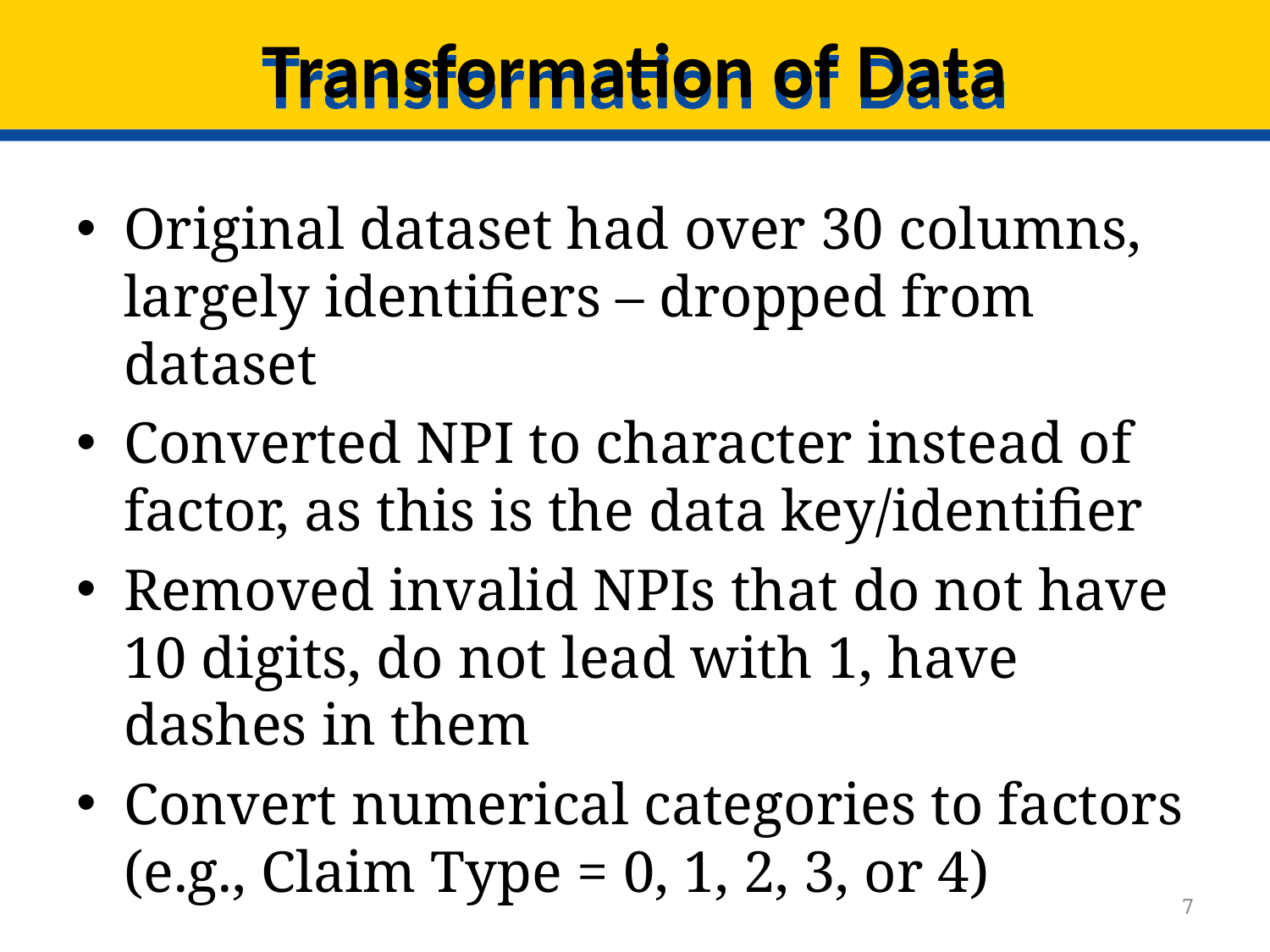

# Transformation of Data
Original dataset had over 30 columns, largely identifiers – dropped from dataset
Converted NPI to character instead of factor, as this is the data key/identifier
Removed invalid NPIs that do not have 10 digits, do not lead with 1, have dashes in them
Convert numerical categories to factors (e.g., Claim Type = 0, 1, 2, 3, or 4)
7